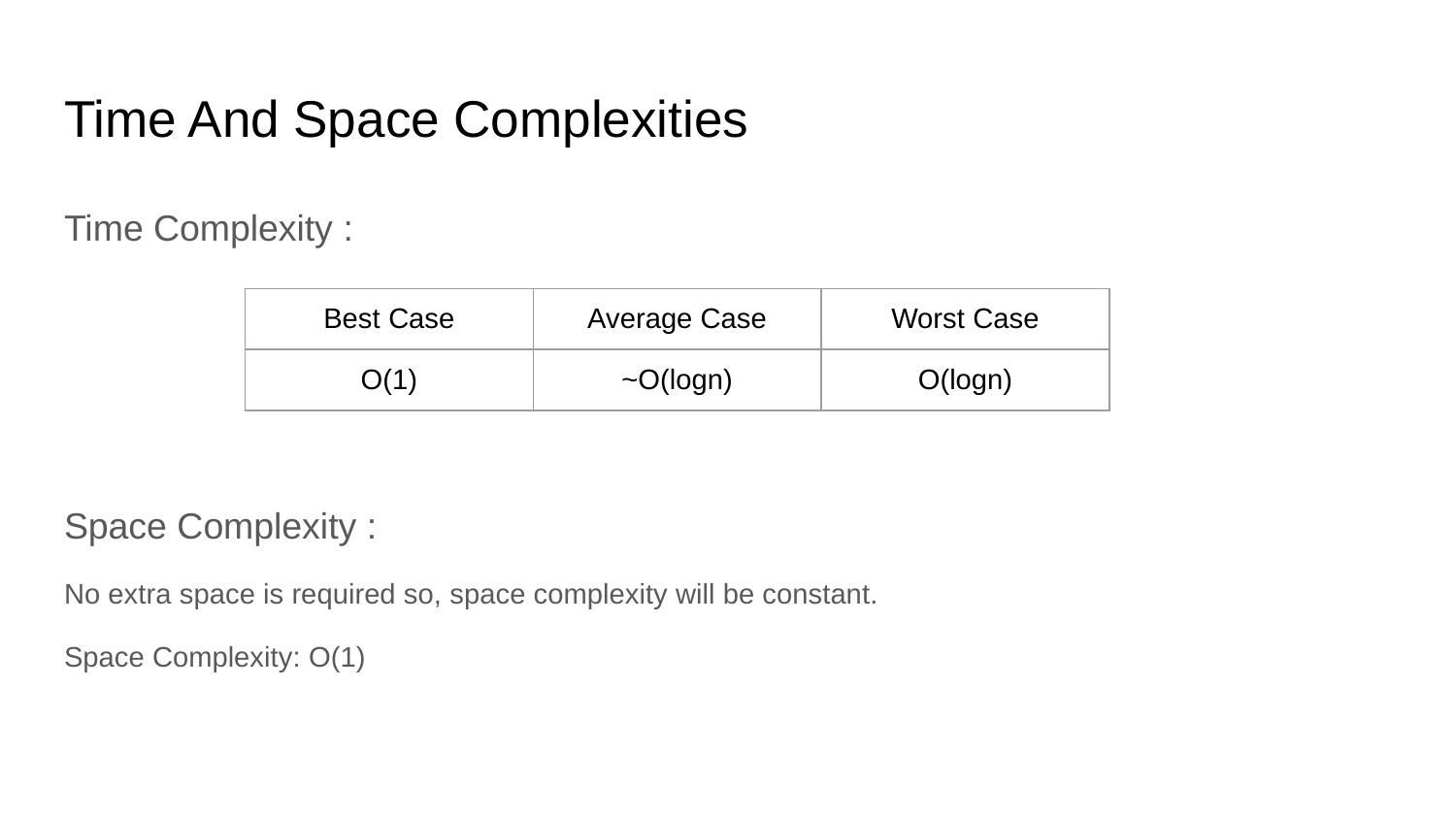

# Time And Space Complexities
Time Complexity :

Space Complexity :
No extra space is required so, space complexity will be constant.
Space Complexity: O(1)
| Best Case | Average Case | Worst Case |
| --- | --- | --- |
| O(1) | ~O(logn) | O(logn) |